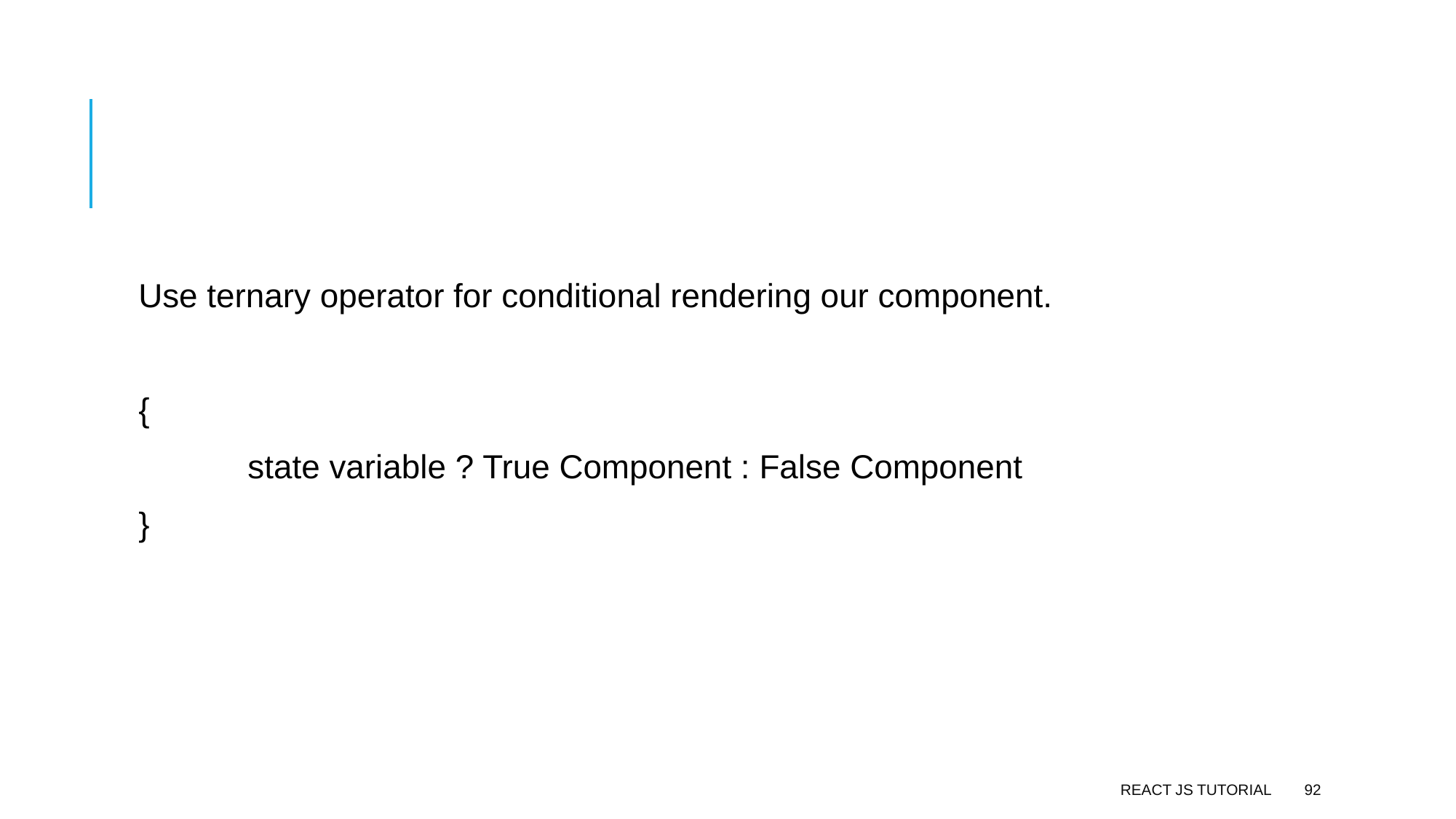

#
Use ternary operator for conditional rendering our component.

{
 	state variable ? True Component : False Component
}

React JS Tutorial
92